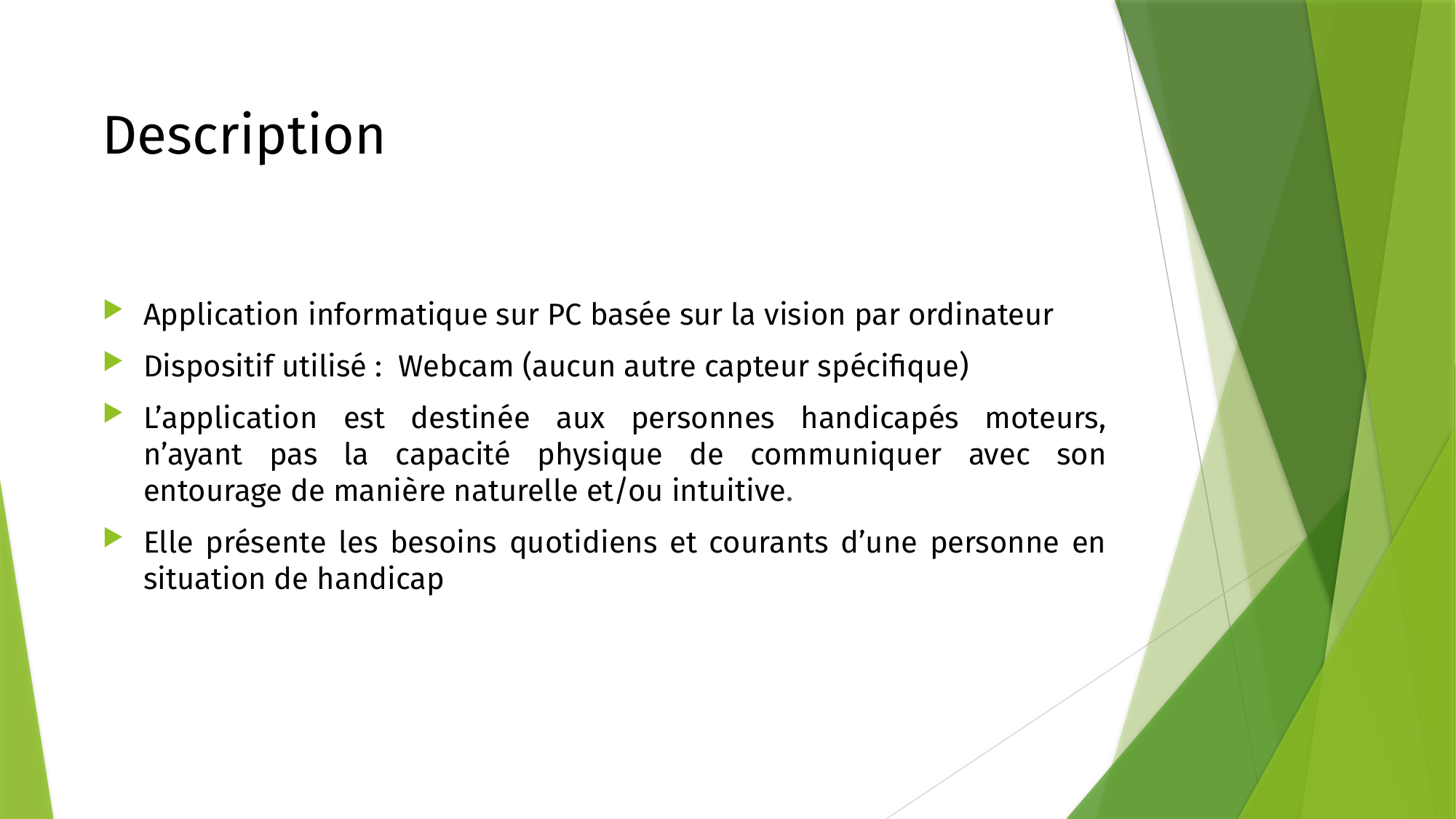

# Description
Application informatique sur PC basée sur la vision par ordinateur
Dispositif utilisé :  Webcam (aucun autre capteur spécifique)
L’application est destinée aux personnes handicapés moteurs, n’ayant pas la capacité physique de communiquer avec son entourage de manière naturelle et/ou intuitive.
Elle présente les besoins quotidiens et courants d’une personne en situation de handicap